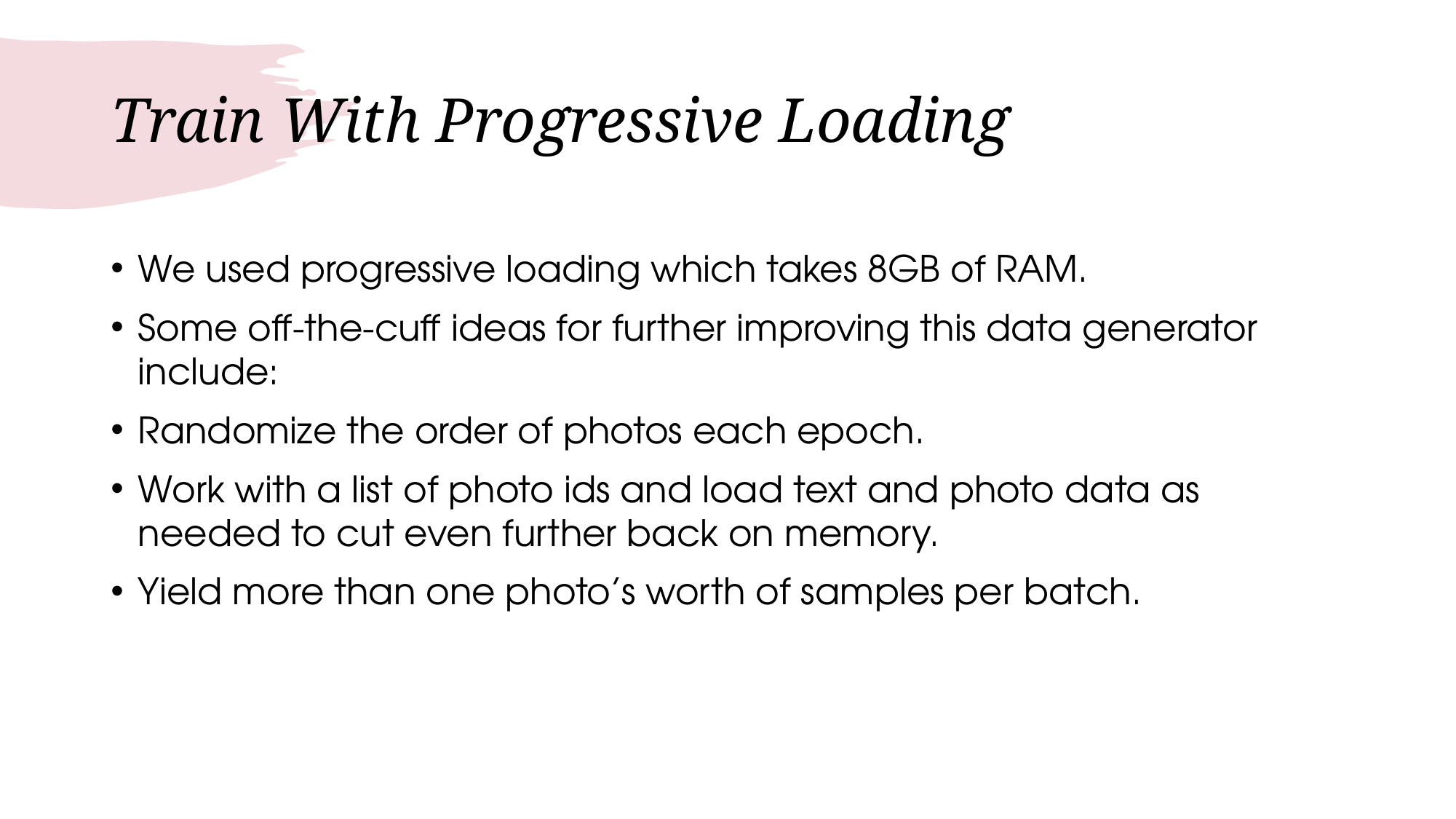

# Train With Progressive Loading
We used progressive loading which takes 8GB of RAM.
Some off-the-cuff ideas for further improving this data generator include:
Randomize the order of photos each epoch.
Work with a list of photo ids and load text and photo data as needed to cut even further back on memory.
Yield more than one photo’s worth of samples per batch.